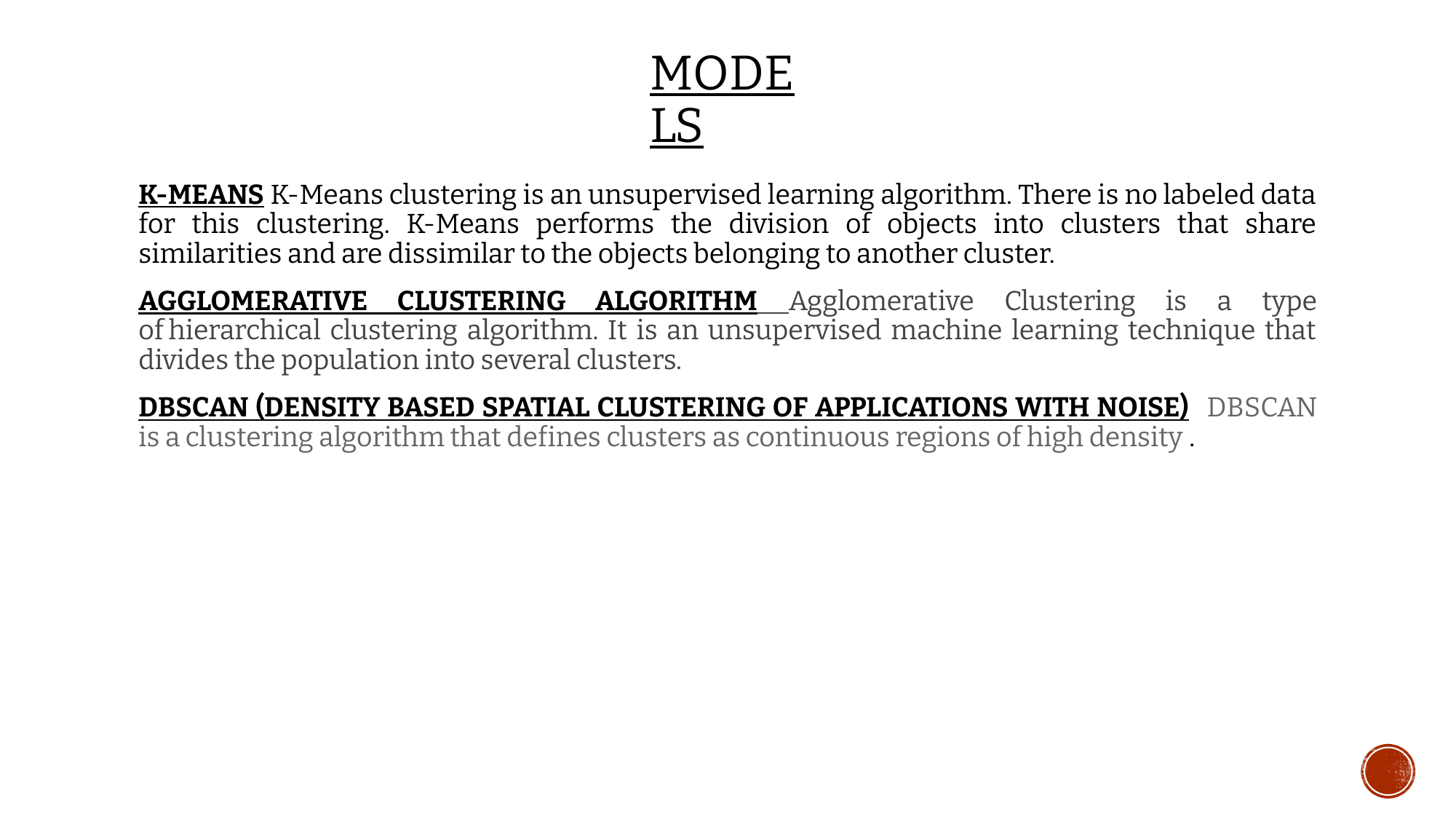

# Models
K-MEANS K-Means clustering is an unsupervised learning algorithm. There is no labeled data for this clustering. K-Means performs the division of objects into clusters that share similarities and are dissimilar to the objects belonging to another cluster.
AGGLOMERATIVE CLUSTERING ALGORITHM Agglomerative Clustering is a type of hierarchical clustering algorithm. It is an unsupervised machine learning technique that divides the population into several clusters.
DBSCAN (DENSITY BASED SPATIAL CLUSTERING OF APPLICATIONS WITH NOISE)  DBSCAN is a clustering algorithm that defines clusters as continuous regions of high density .